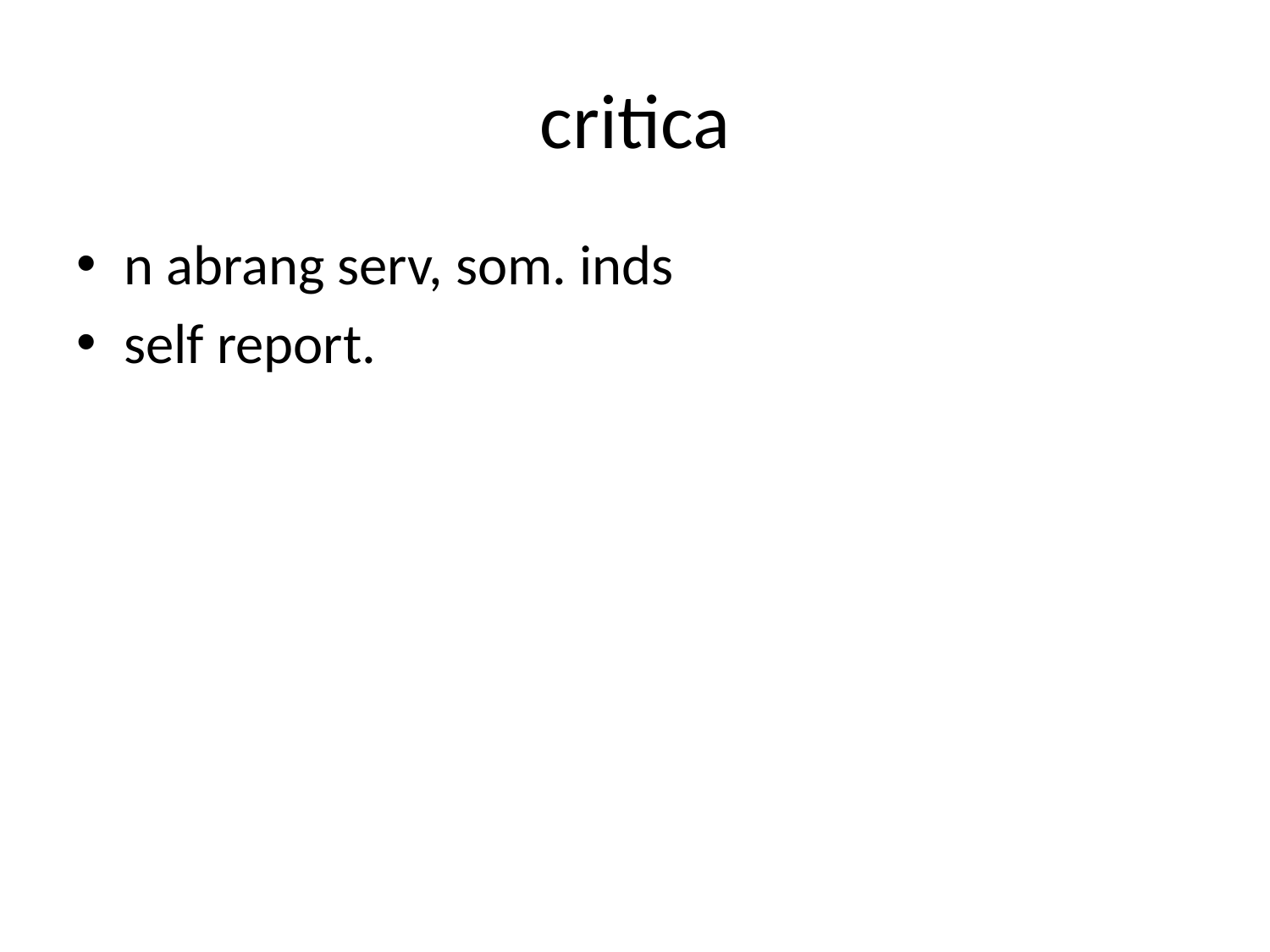

# critica
n abrang serv, som. inds
self report.